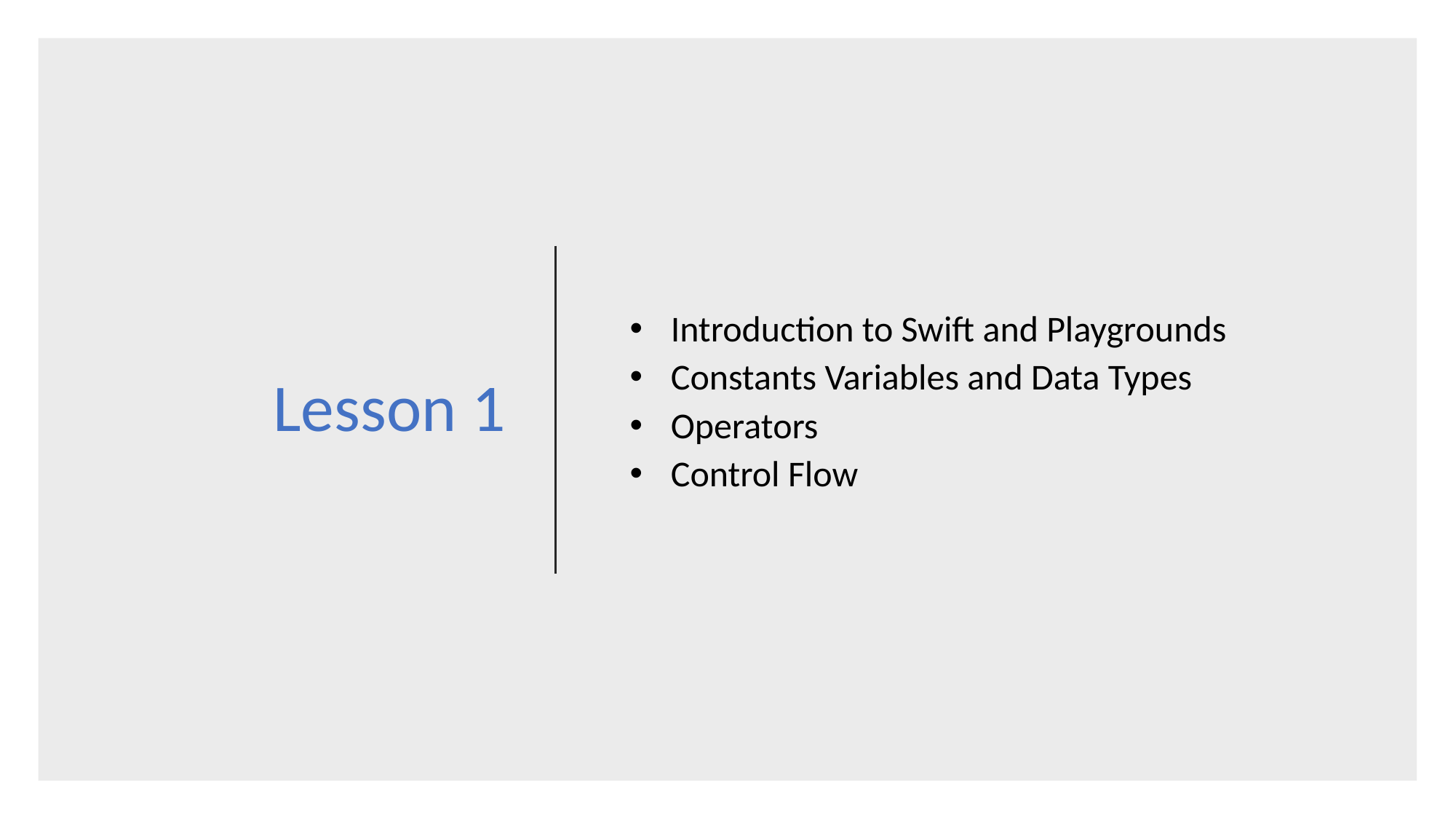

Lesson 1

Introduction to Swift and Playgrounds
Constants Variables and Data Types
Operators
Control Flow